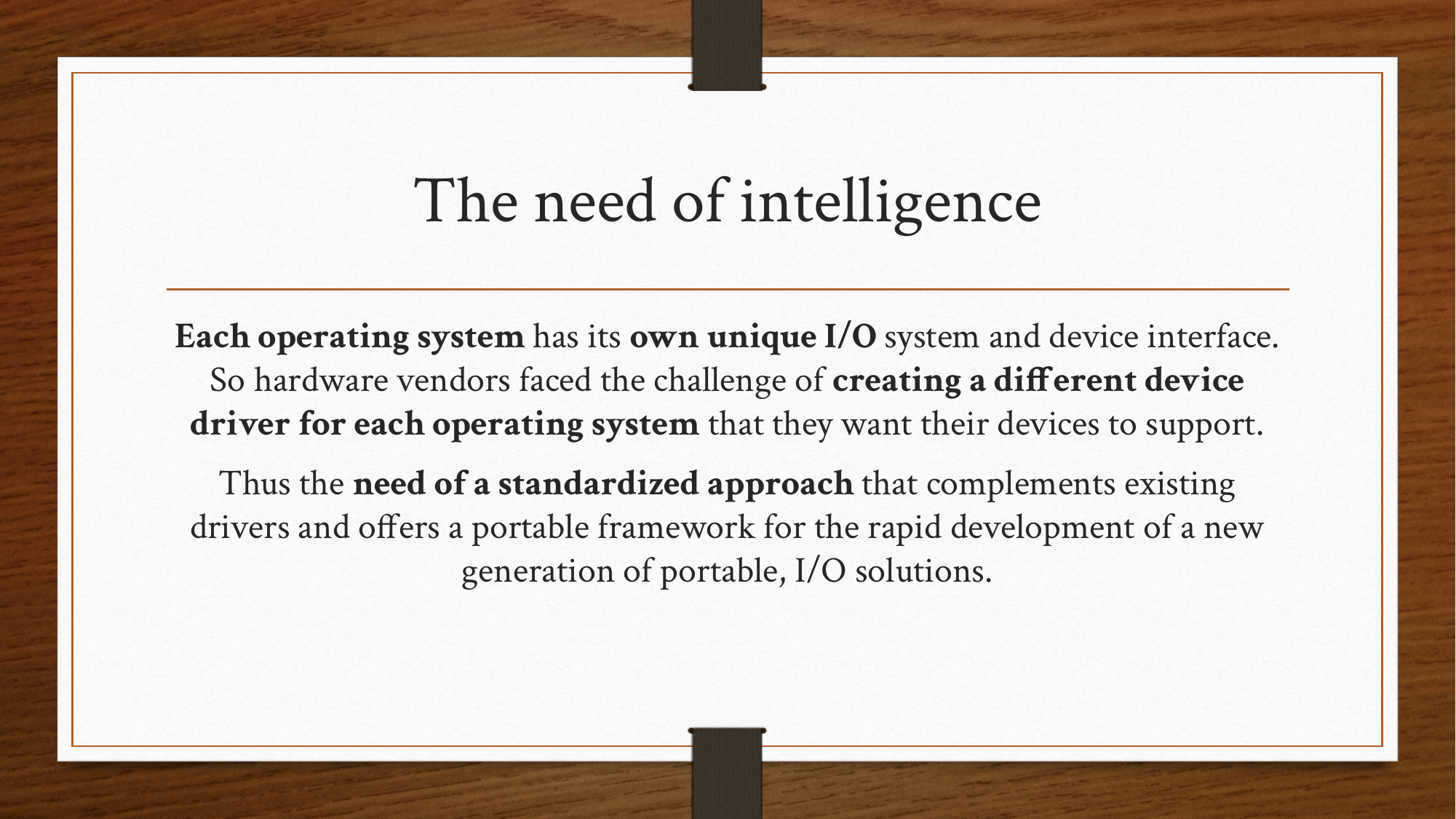

# The need of intelligence
Each operating system has its own unique I/O system and device interface. So hardware vendors faced the challenge of creating a different device driver for each operating system that they want their devices to support.
Thus the need of a standardized approach that complements existing drivers and offers a portable framework for the rapid development of a new generation of portable, I/O solutions.